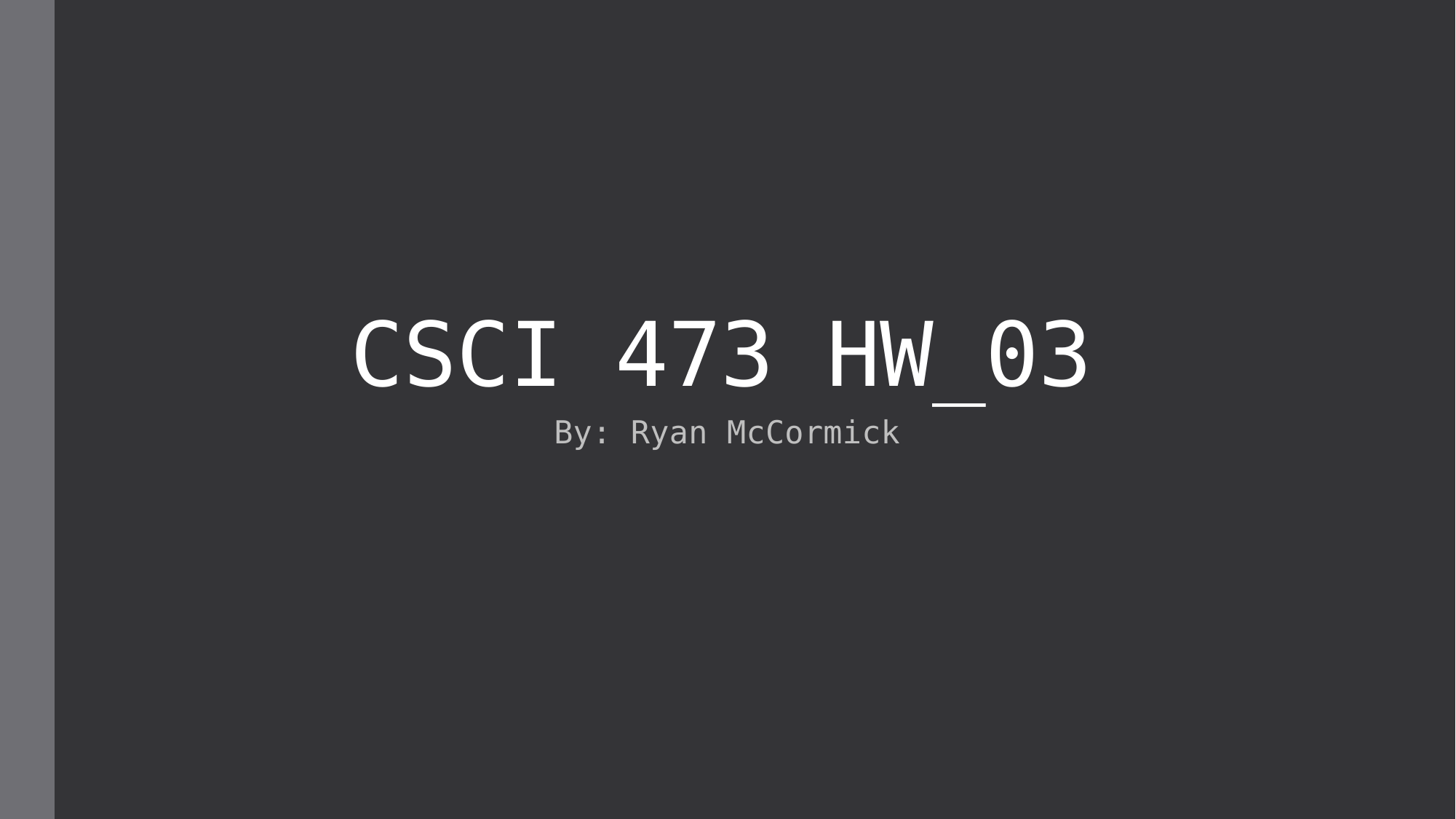

# CSCI 473 HW_03
By: Ryan McCormick